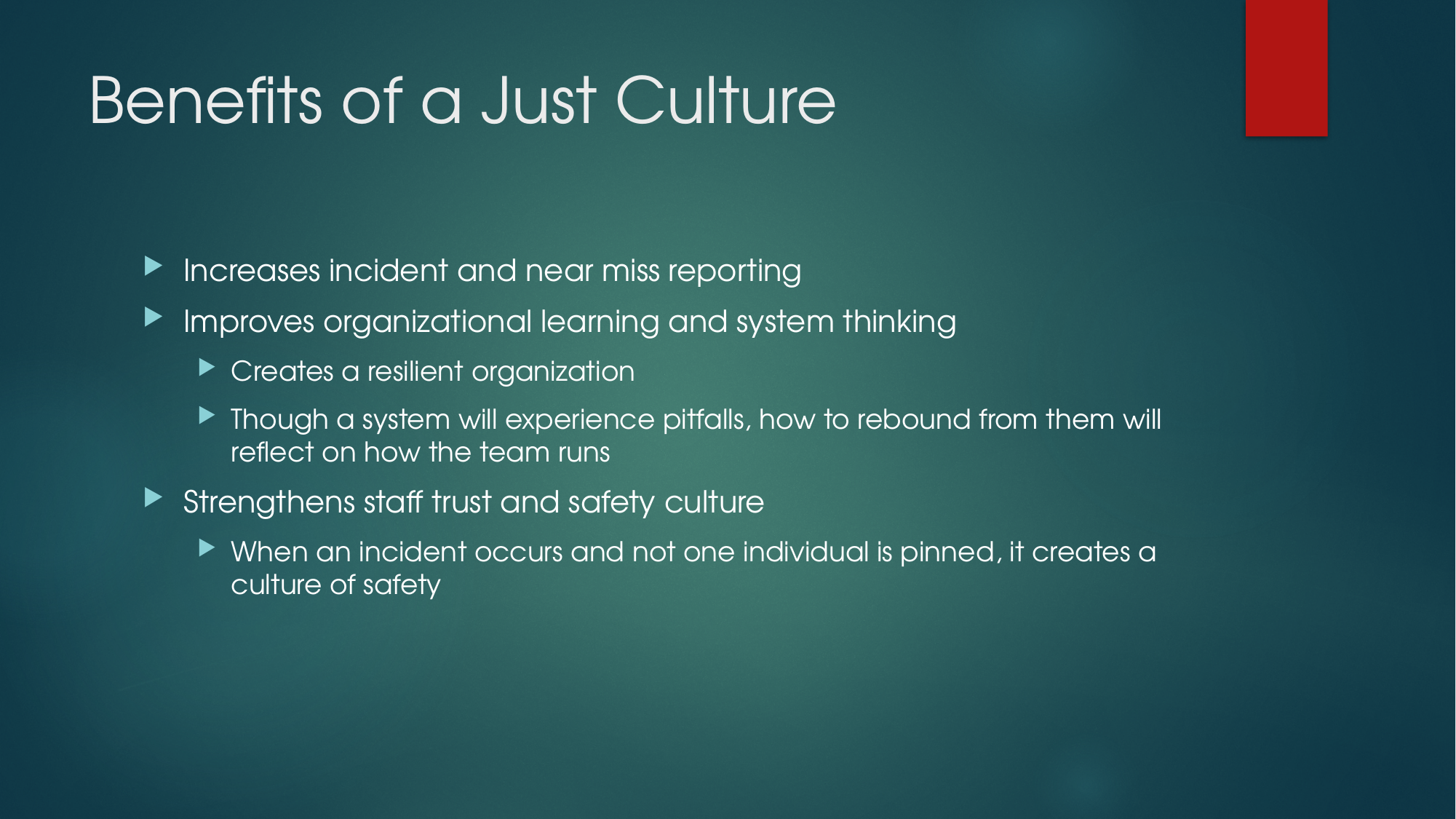

# Benefits of a Just Culture
Increases incident and near miss reporting
Improves organizational learning and system thinking
Creates a resilient organization
Though a system will experience pitfalls, how to rebound from them will reflect on how the team runs
Strengthens staff trust and safety culture
When an incident occurs and not one individual is pinned, it creates a culture of safety